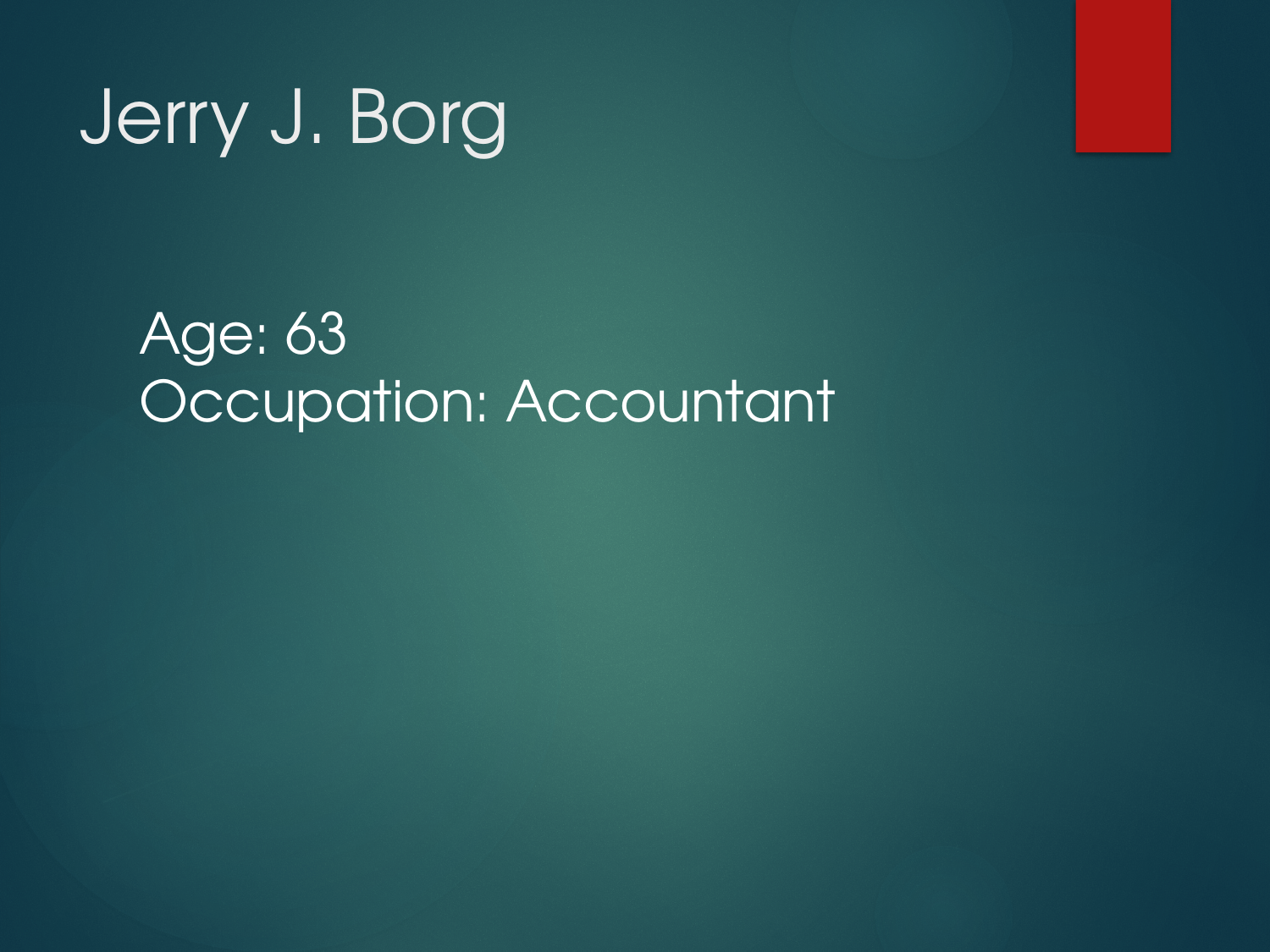

# Jerry J. Borg

Age: 63
Occupation: Accountant